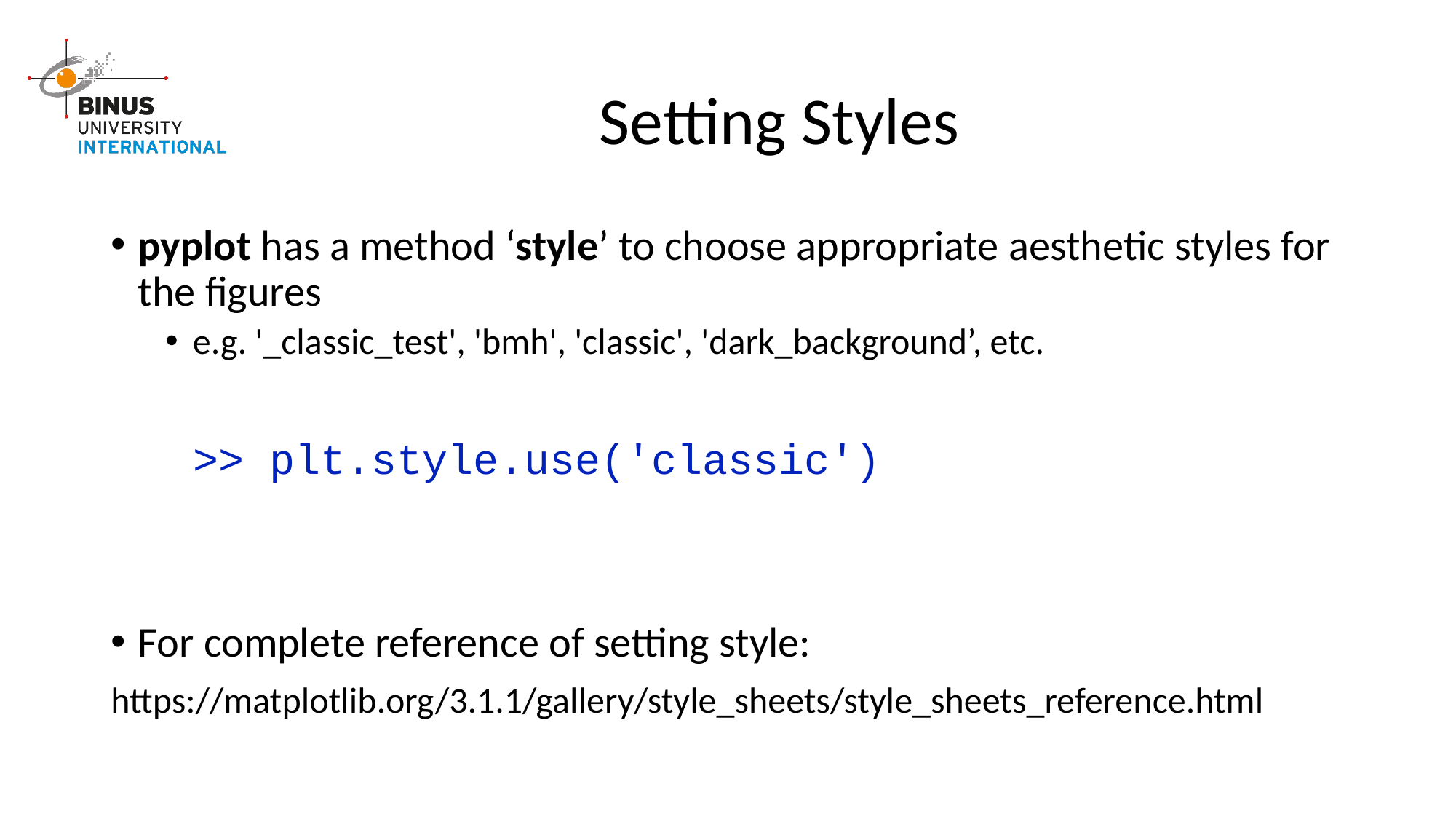

# Setting Styles
pyplot has a method ‘style’ to choose appropriate aesthetic styles for the figures
e.g. '_classic_test', 'bmh', 'classic', 'dark_background’, etc.

>> plt.style.use('classic')

For complete reference of setting style:
https://matplotlib.org/3.1.1/gallery/style_sheets/style_sheets_reference.html